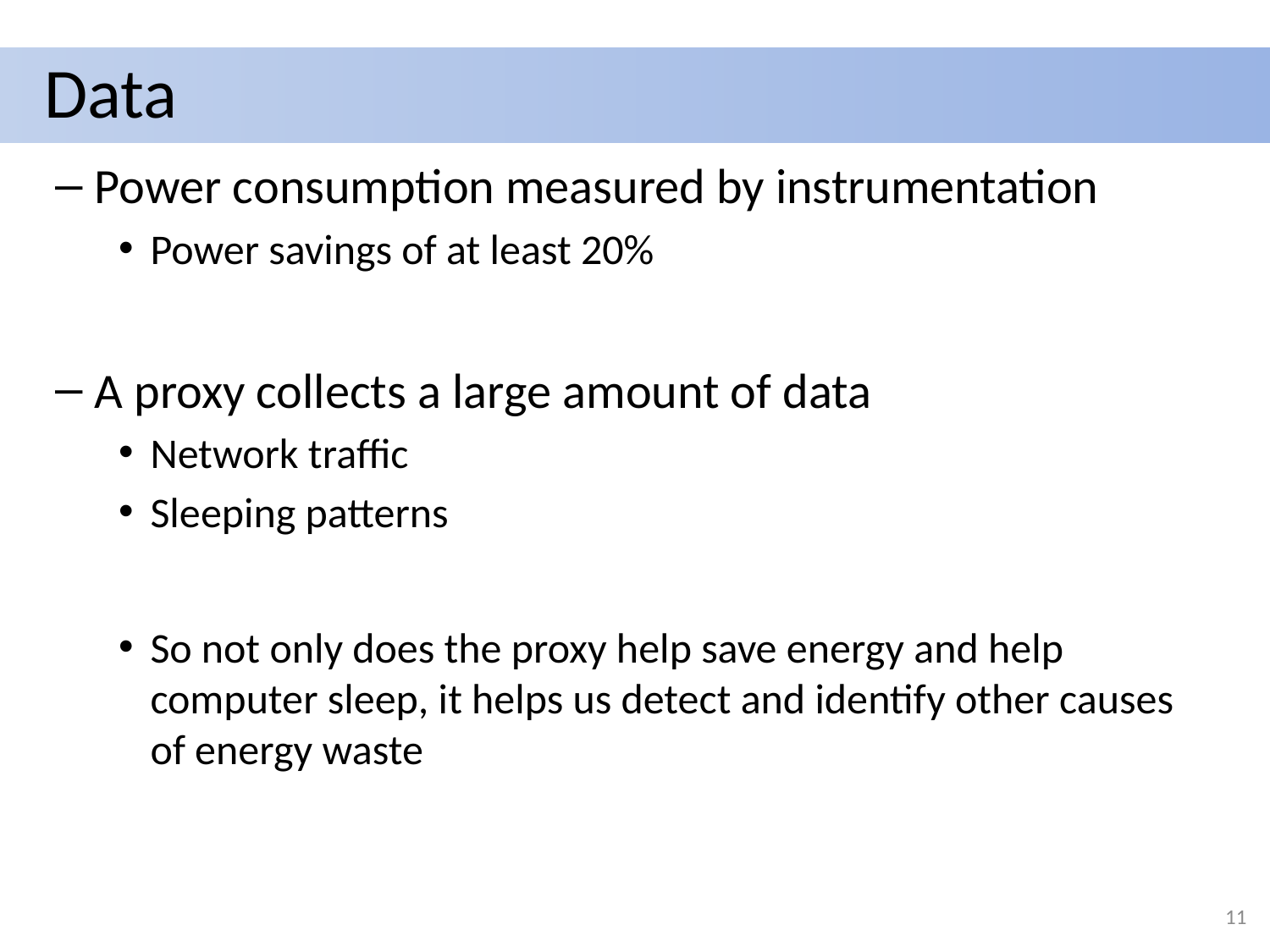

# Data
Power consumption measured by instrumentation
Power savings of at least 20%

A proxy collects a large amount of data
Network traffic
Sleeping patterns

So not only does the proxy help save energy and help computer sleep, it helps us detect and identify other causes of energy waste
11